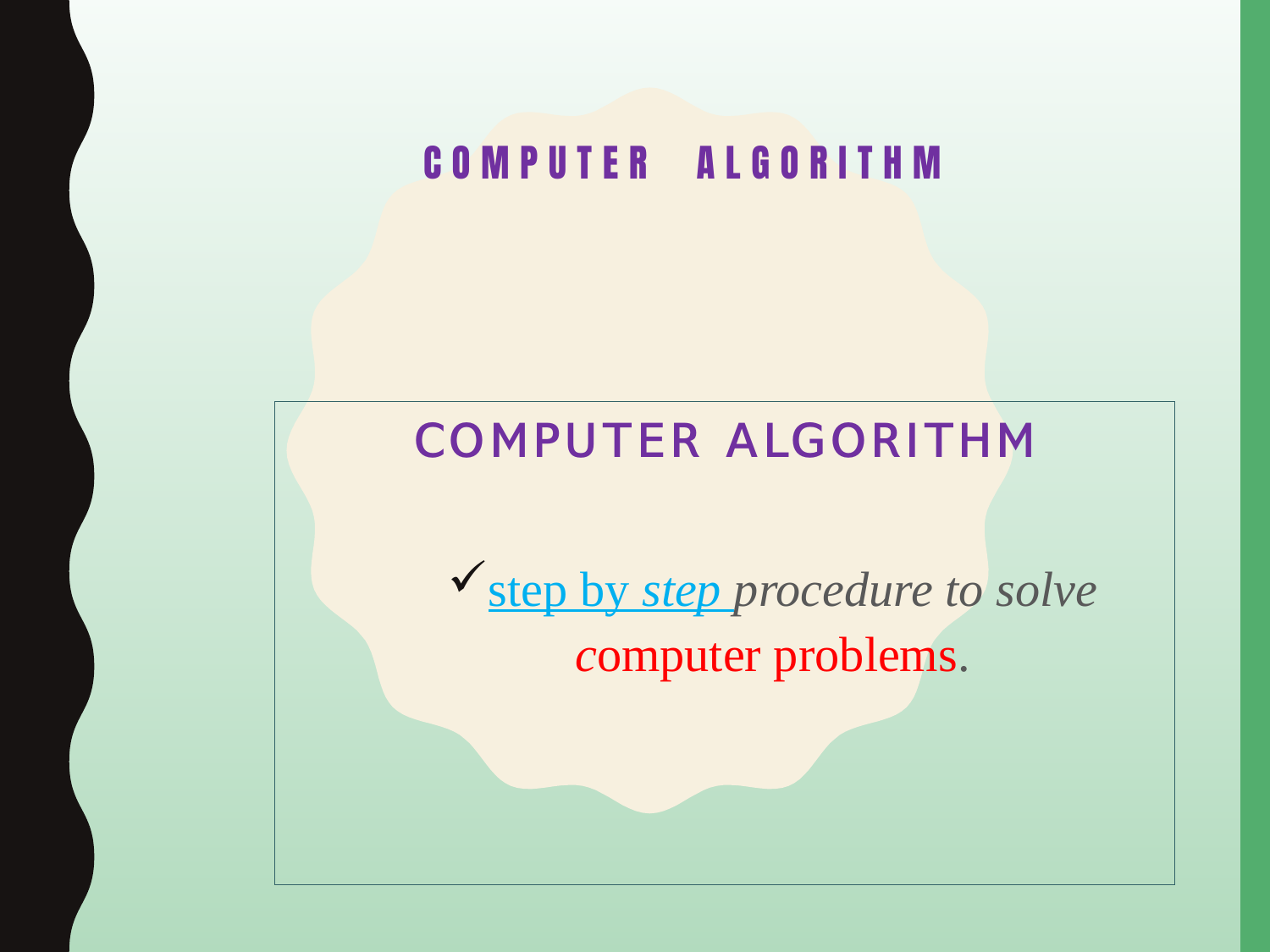

# COMPUTER  ALGORITHM
Computer algorithm

step by step procedure to solve computer problems.